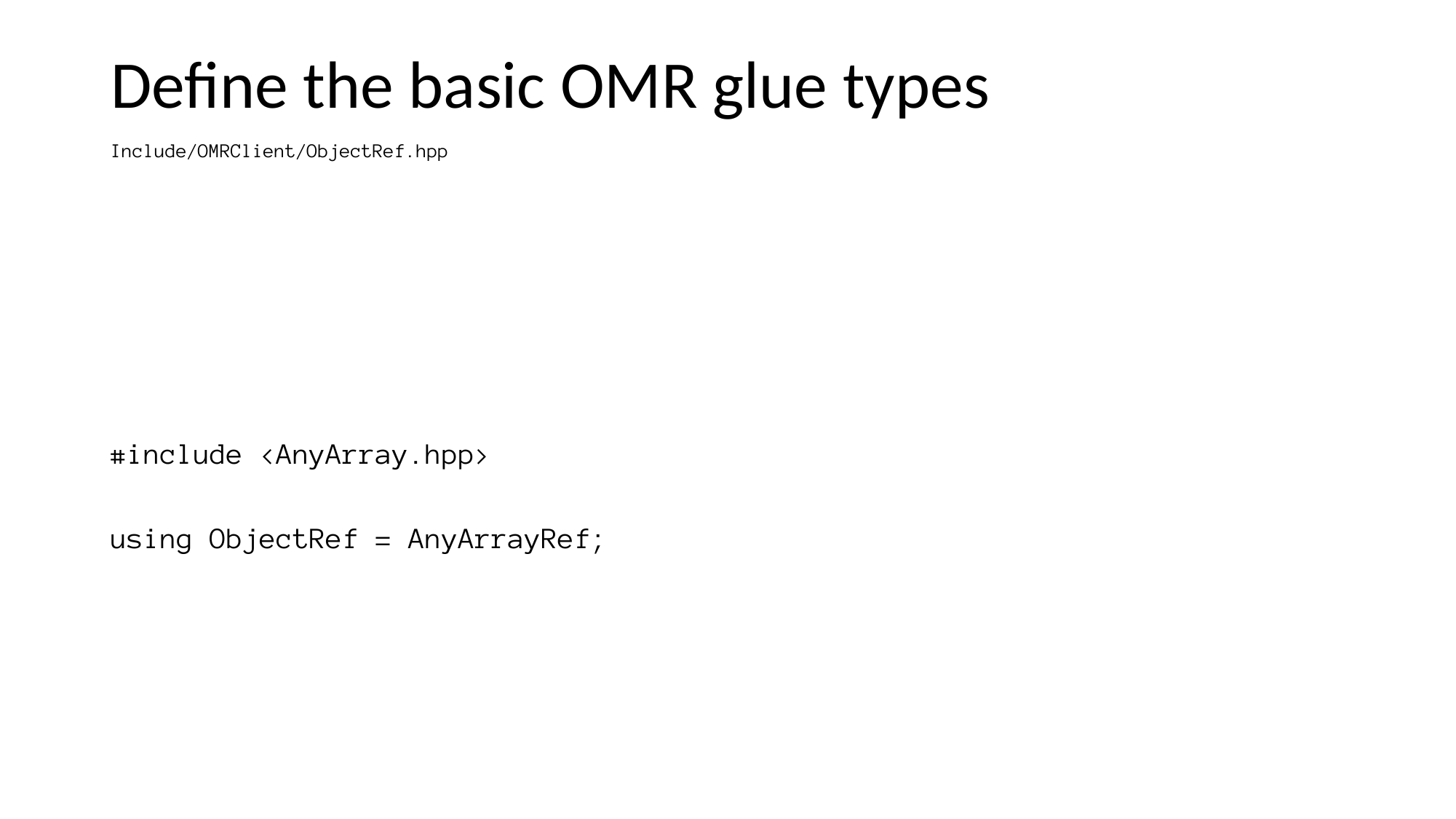

# Define the basic OMR glue types
Include/OMRClient/ObjectRef.hpp
#include <AnyArray.hpp>
using ObjectRef = AnyArrayRef;